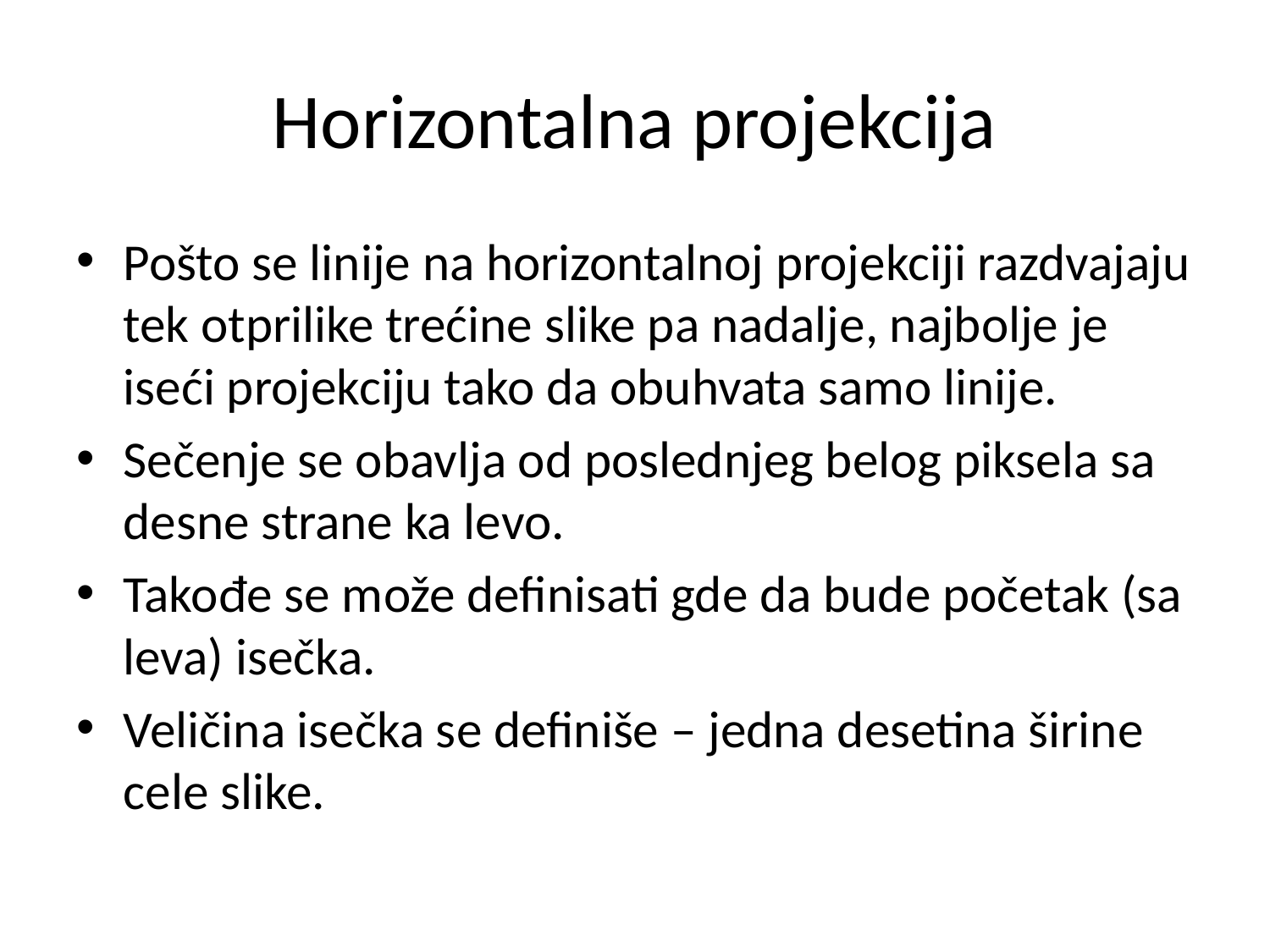

# Horizontalna projekcija
Pošto se linije na horizontalnoj projekciji razdvajaju tek otprilike trećine slike pa nadalje, najbolje je iseći projekciju tako da obuhvata samo linije.
Sečenje se obavlja od poslednjeg belog piksela sa desne strane ka levo.
Takođe se može definisati gde da bude početak (sa leva) isečka.
Veličina isečka se definiše – jedna desetina širine cele slike.